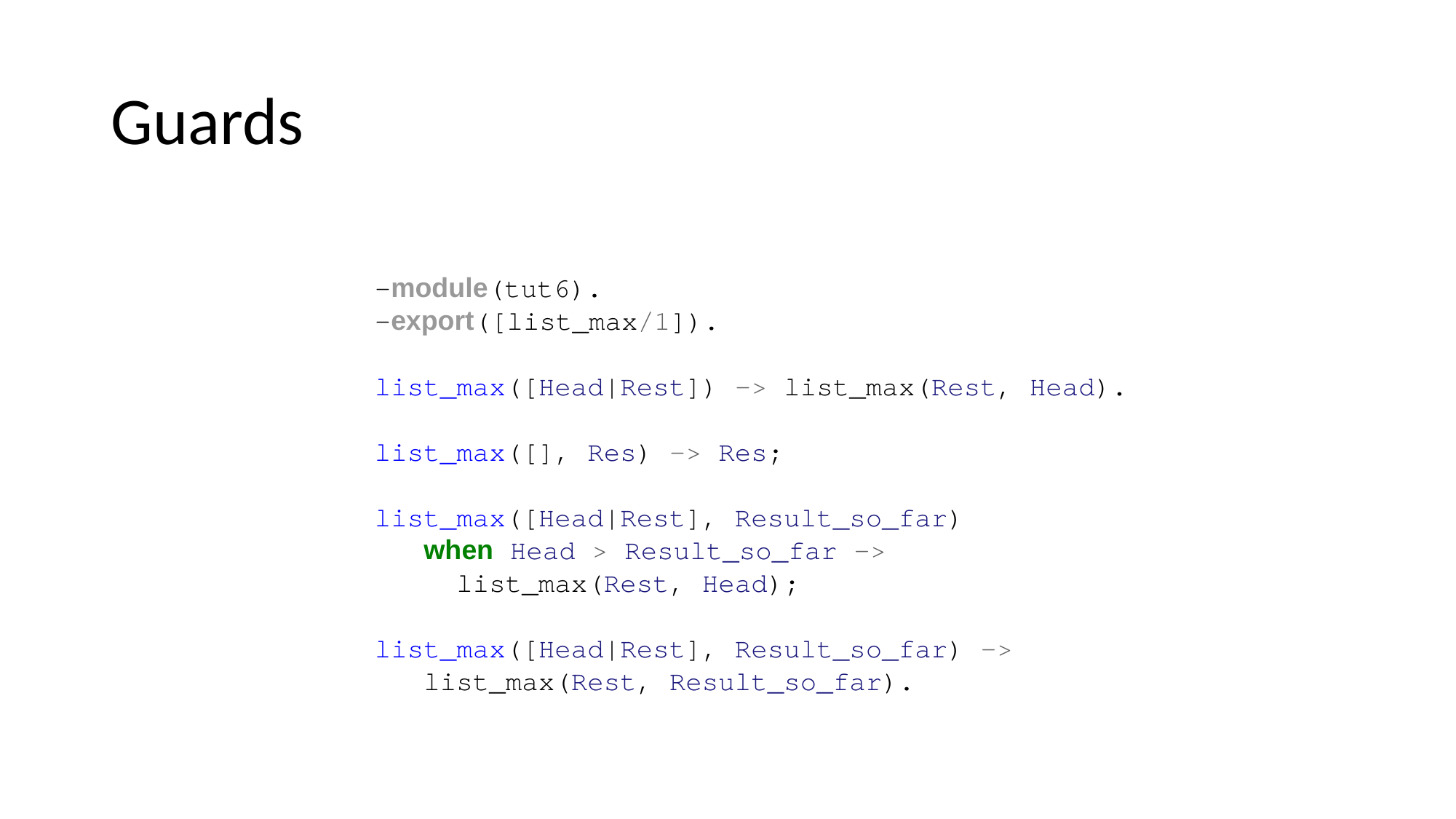

# Guards
-module(tut6).
-export([list_max/1]).

list_max([Head|Rest]) -> list_max(Rest, Head).

list_max([], Res) -> Res;

list_max([Head|Rest], Result_so_far)
   when Head > Result_so_far ->
     list_max(Rest, Head);

list_max([Head|Rest], Result_so_far) ->
   list_max(Rest, Result_so_far).